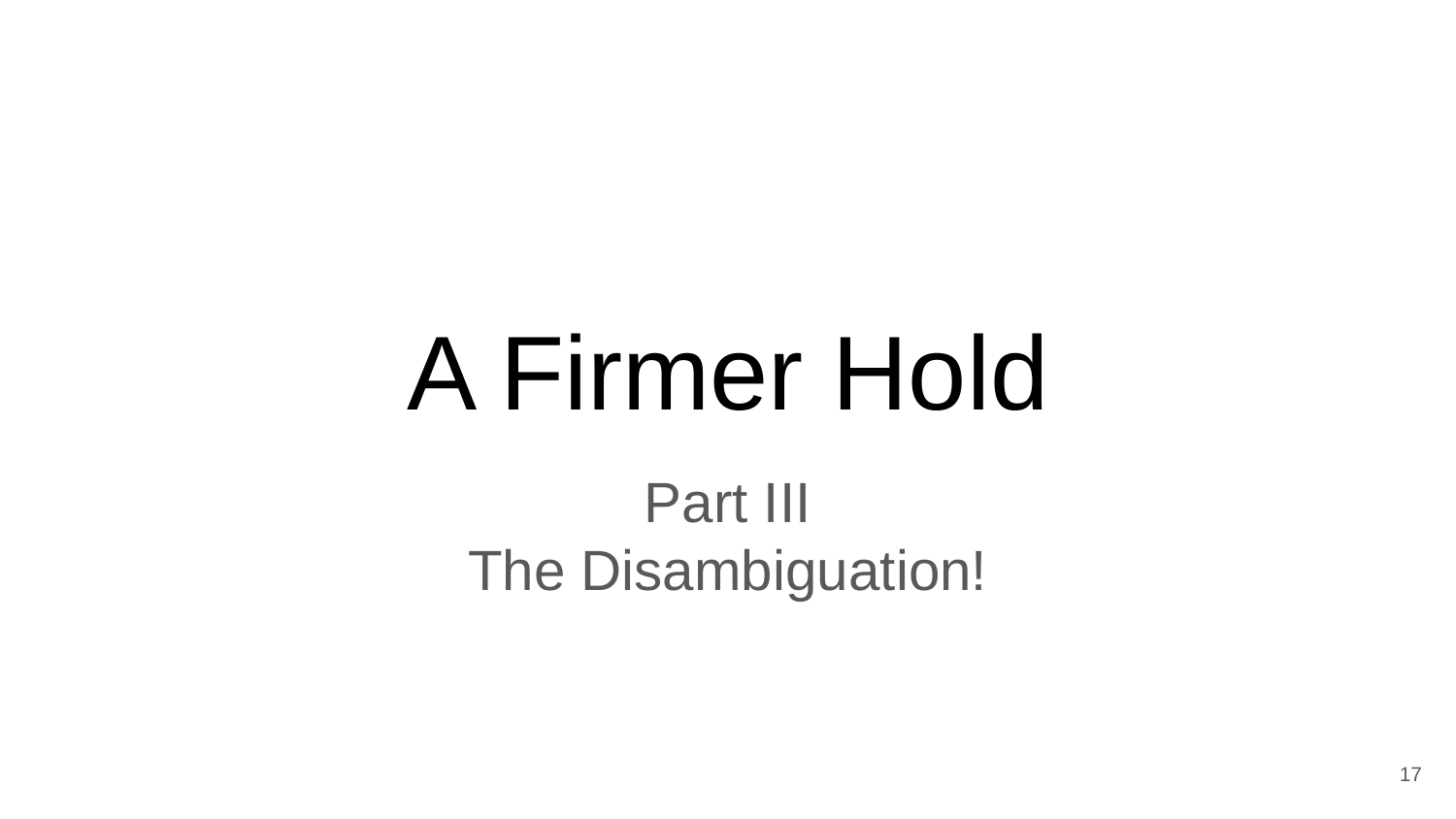

# A Firmer Hold
Part III
The Disambiguation!
17